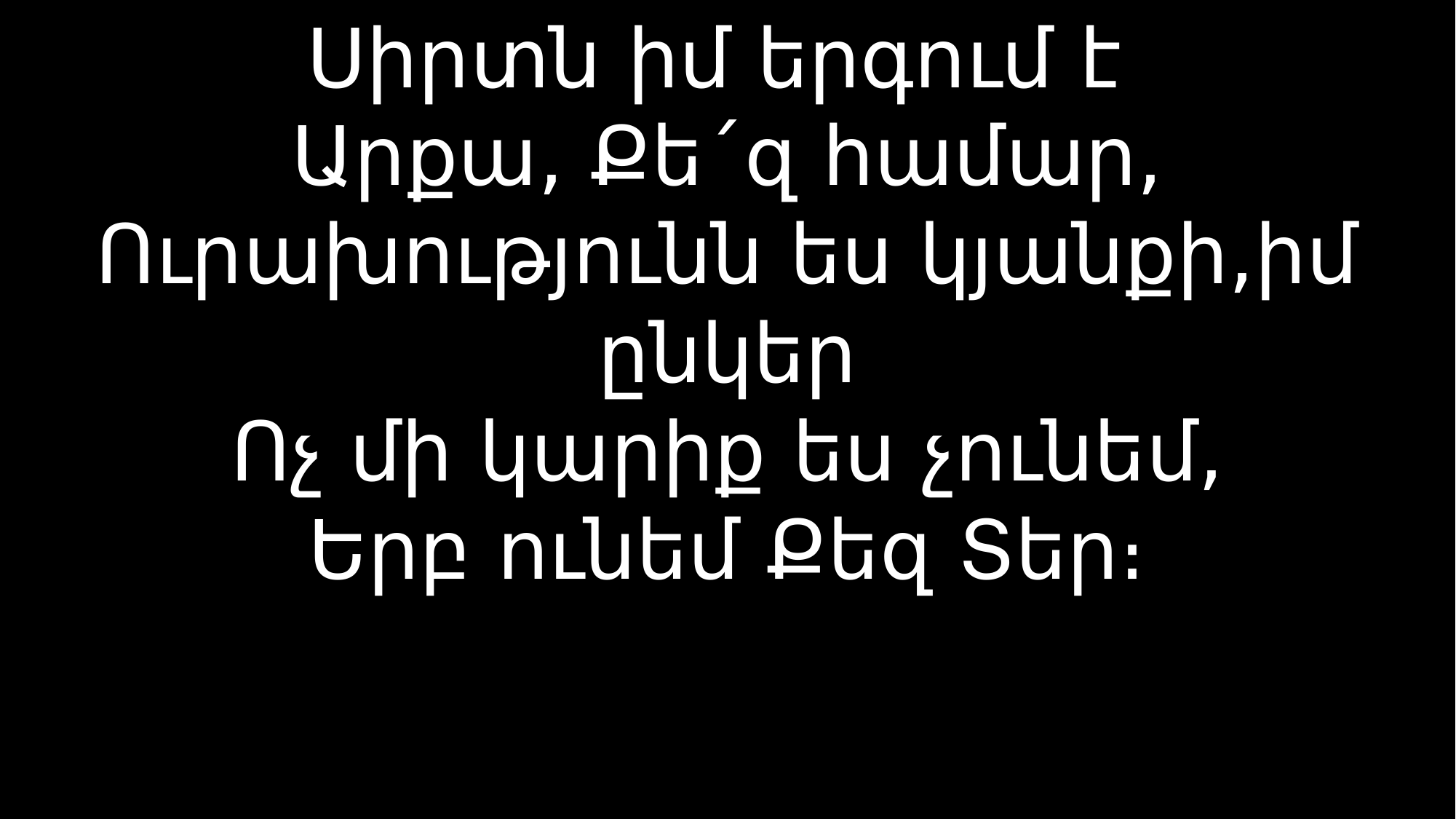

# Սիրտն իմ երգում է Արքա, Քե´զ համար, Ուրախությունն ես կյանքի,իմ ընկեր Ոչ մի կարիք ես չունեմ, Երբ ունեմ Քեզ Տեր։